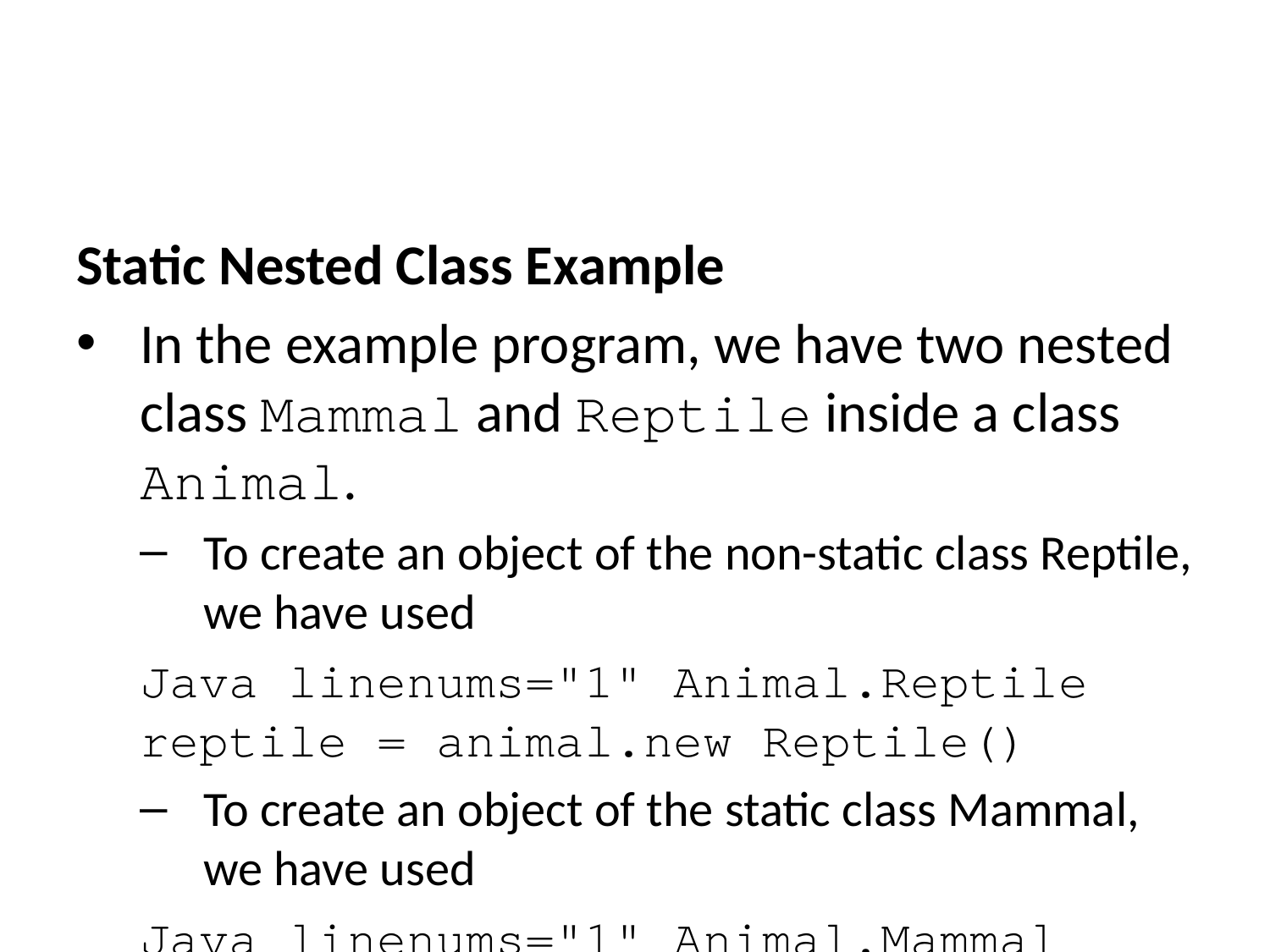

Static Nested Class Example
In the example program, we have two nested class Mammal and Reptile inside a class Animal.
To create an object of the non-static class Reptile, we have used
Java linenums="1" Animal.Reptile reptile = animal.new Reptile()
To create an object of the static class Mammal, we have used
Java linenums="1" Animal.Mammal mammal = new Animal.Mammal()